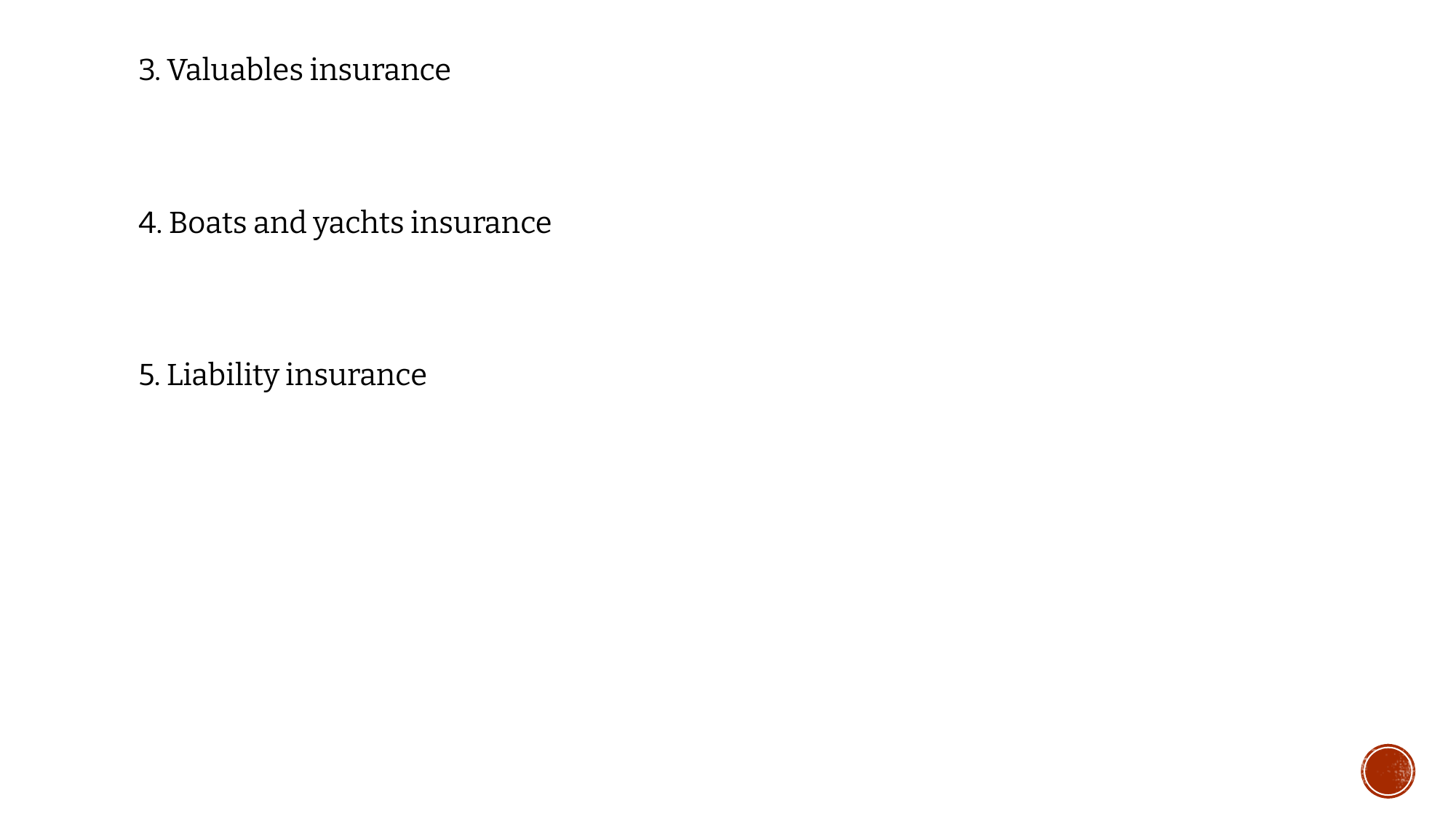

3. Valuables insurance

4. Boats and yachts insurance

5. Liability insurance